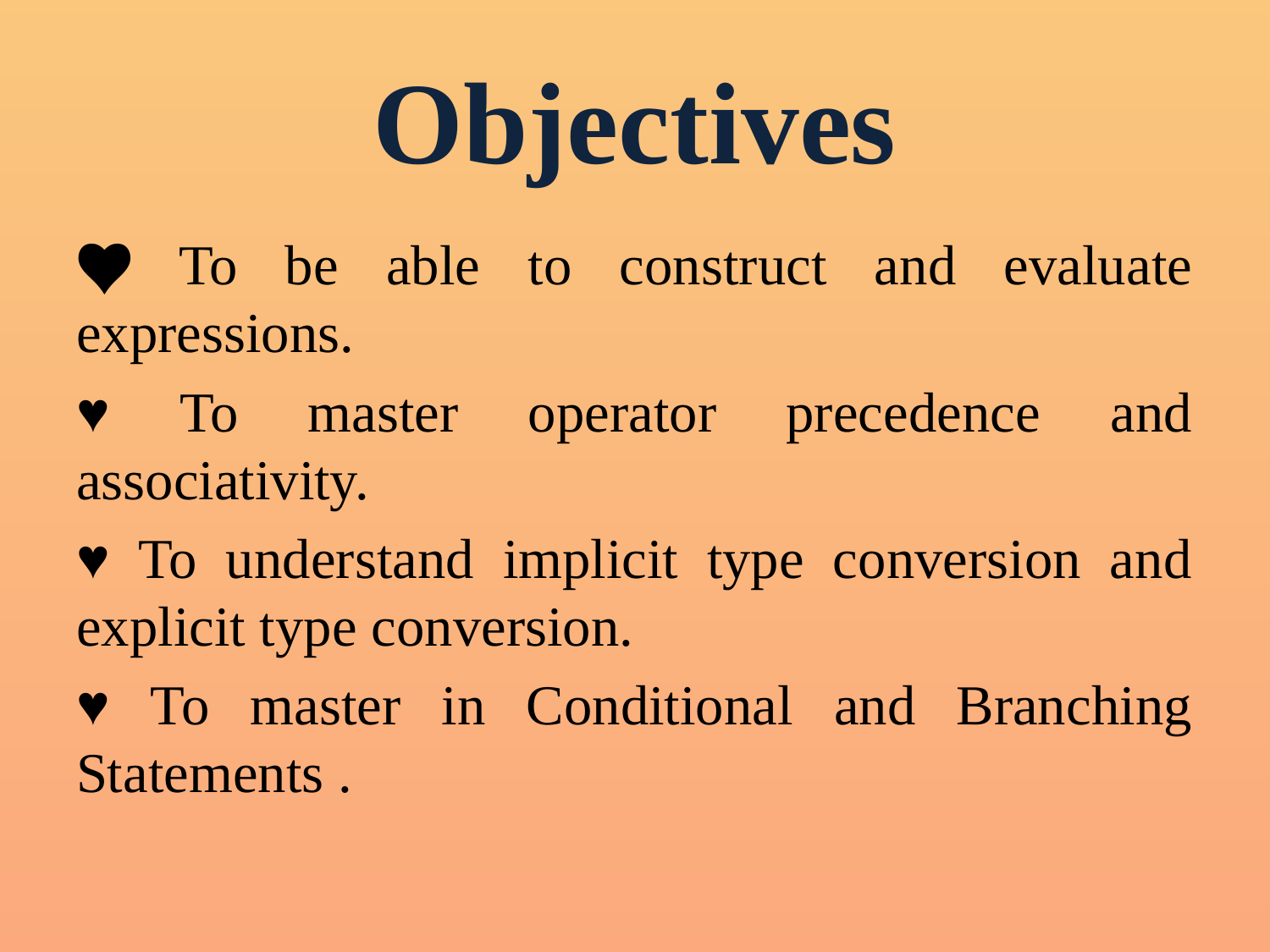

# Objectives
♥ To be able to construct and evaluate expressions.
♥ To master operator precedence and associativity.
♥ To understand implicit type conversion and explicit type conversion.
♥ To master in Conditional and Branching Statements .